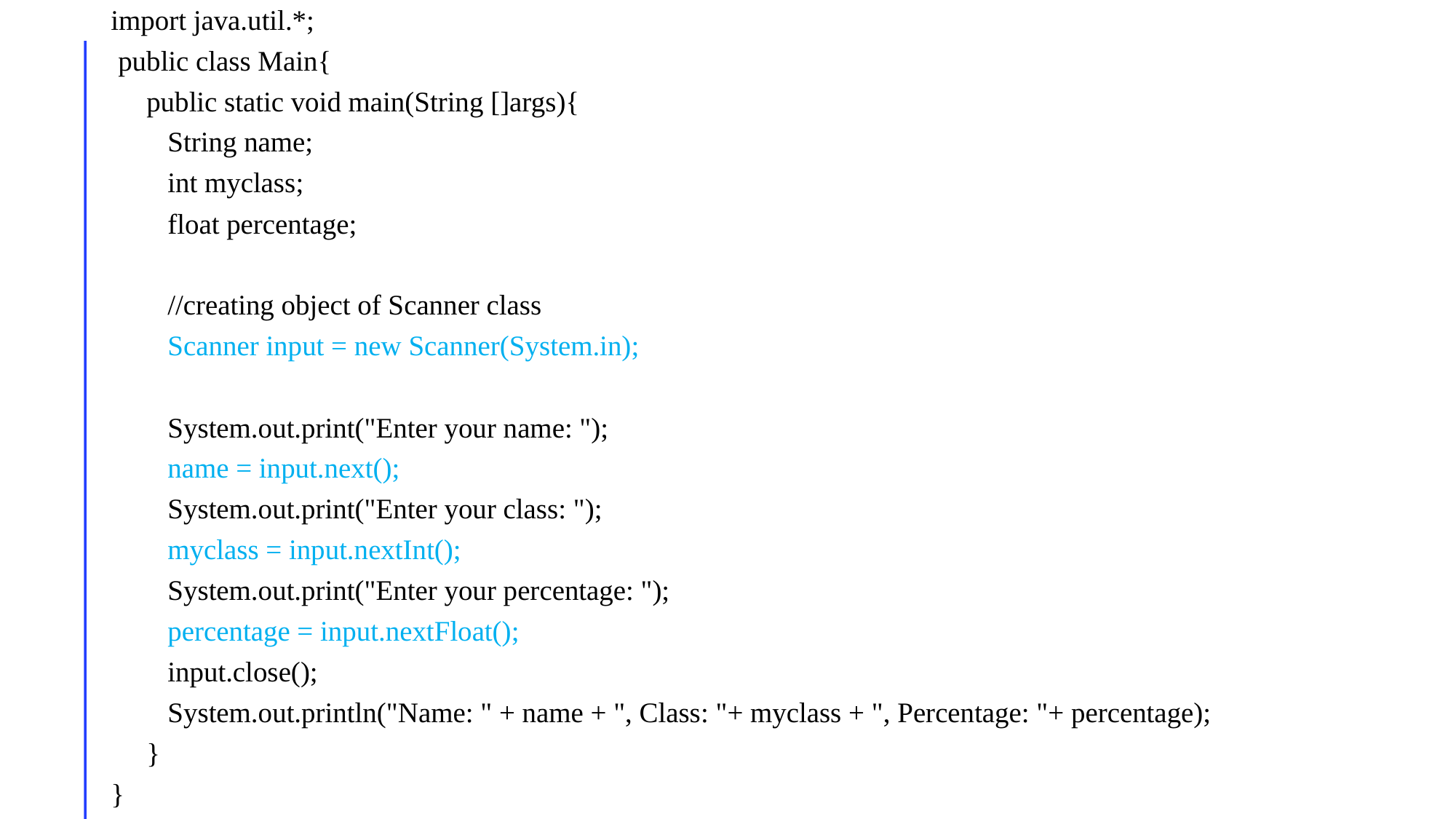

import java.util.*;
 public class Main{
     public static void main(String []args){
        String name;
        int myclass;
        float percentage;

        //creating object of Scanner class
        Scanner input = new Scanner(System.in);

        System.out.print("Enter your name: ");
        name = input.next();
        System.out.print("Enter your class: ");
        myclass = input.nextInt();
        System.out.print("Enter your percentage: ");
        percentage = input.nextFloat();
        input.close();
        System.out.println("Name: " + name + ", Class: "+ myclass + ", Percentage: "+ percentage);
     }
}